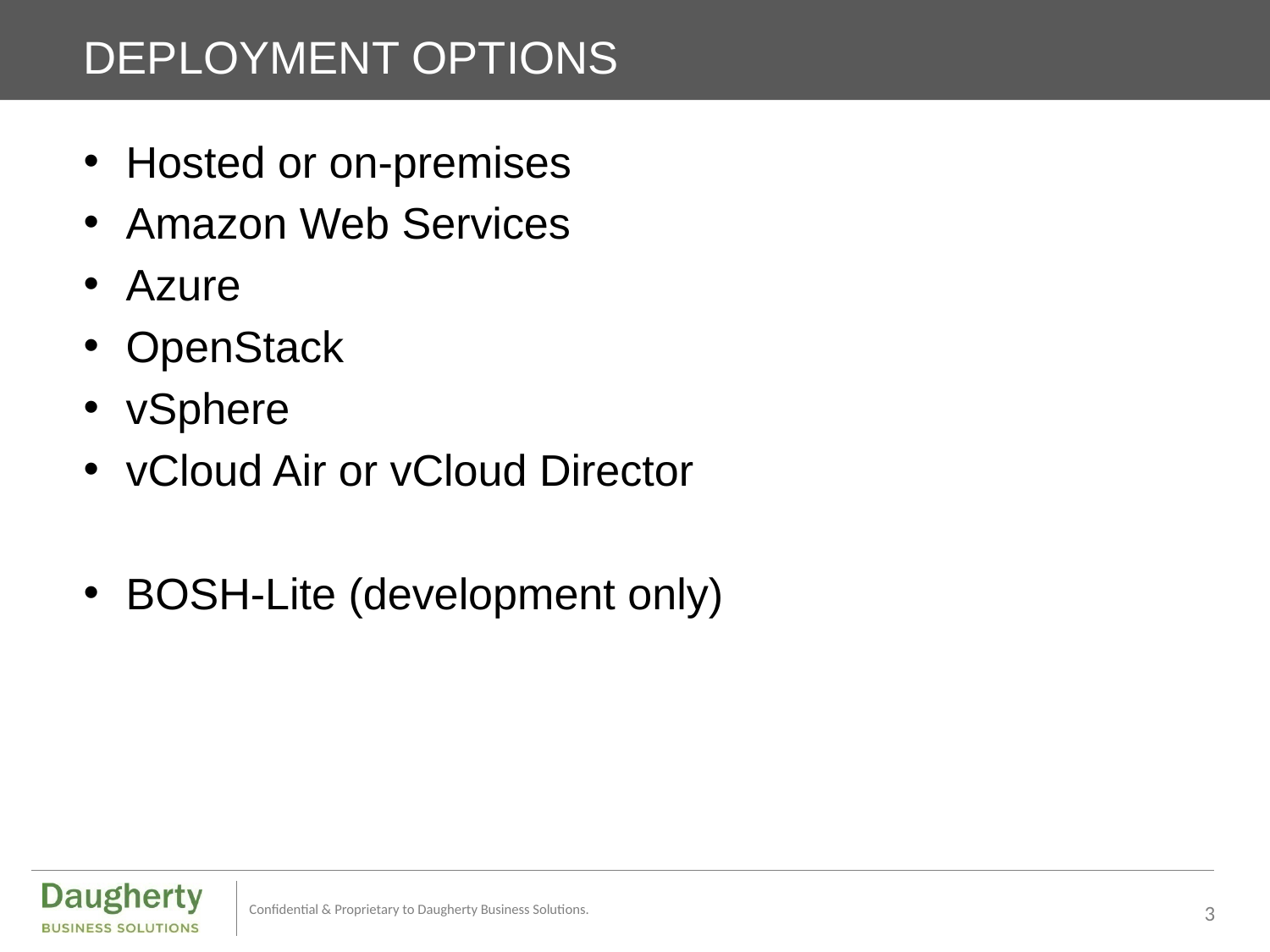

# Deployment Options
Hosted or on-premises
Amazon Web Services
Azure
OpenStack
vSphere
vCloud Air or vCloud Director

BOSH-Lite (development only)